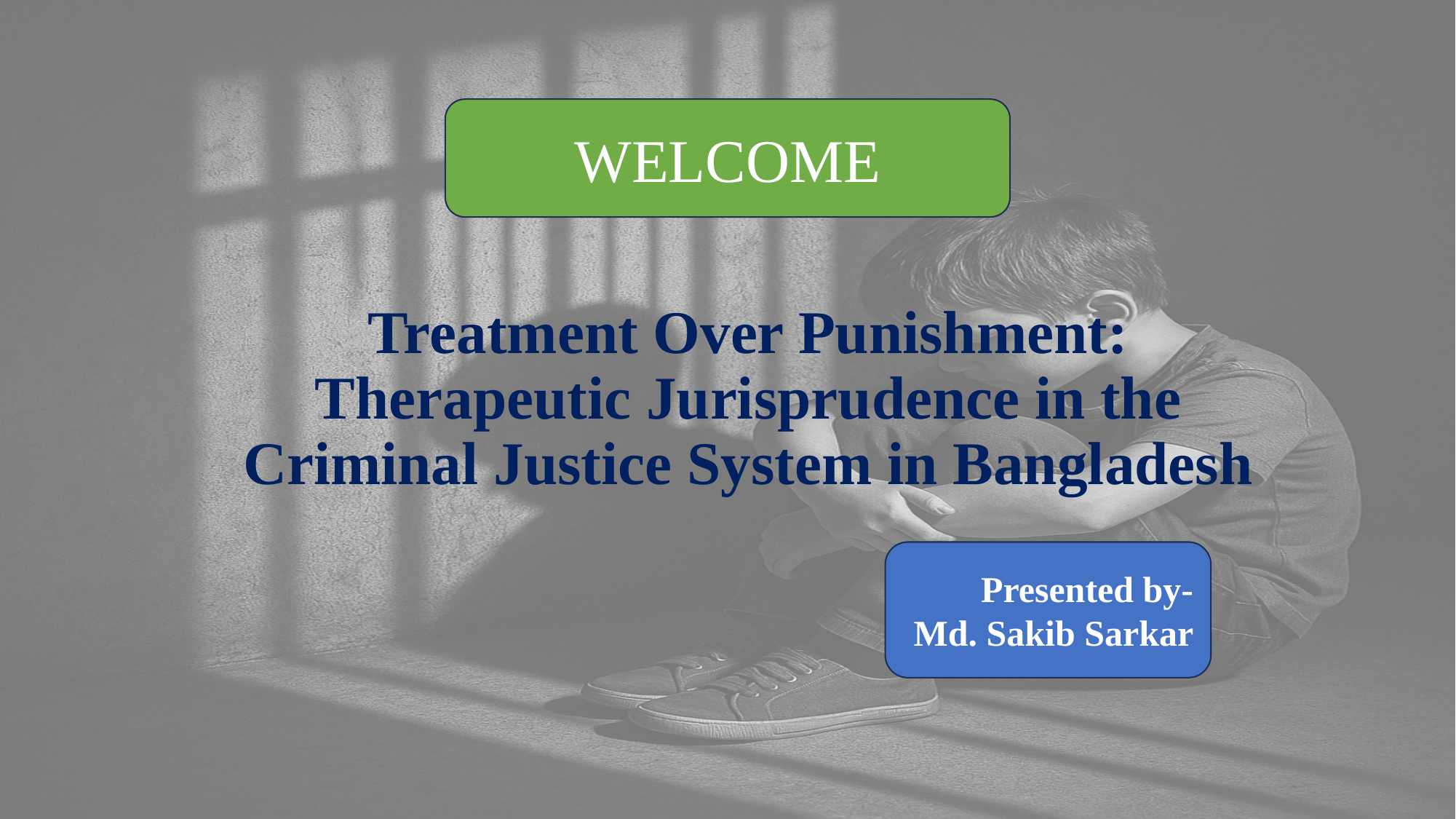

WELCOME
Treatment Over Punishment: Therapeutic Jurisprudence in the Criminal Justice System in Bangladesh
Presented by-
Md. Sakib Sarkar